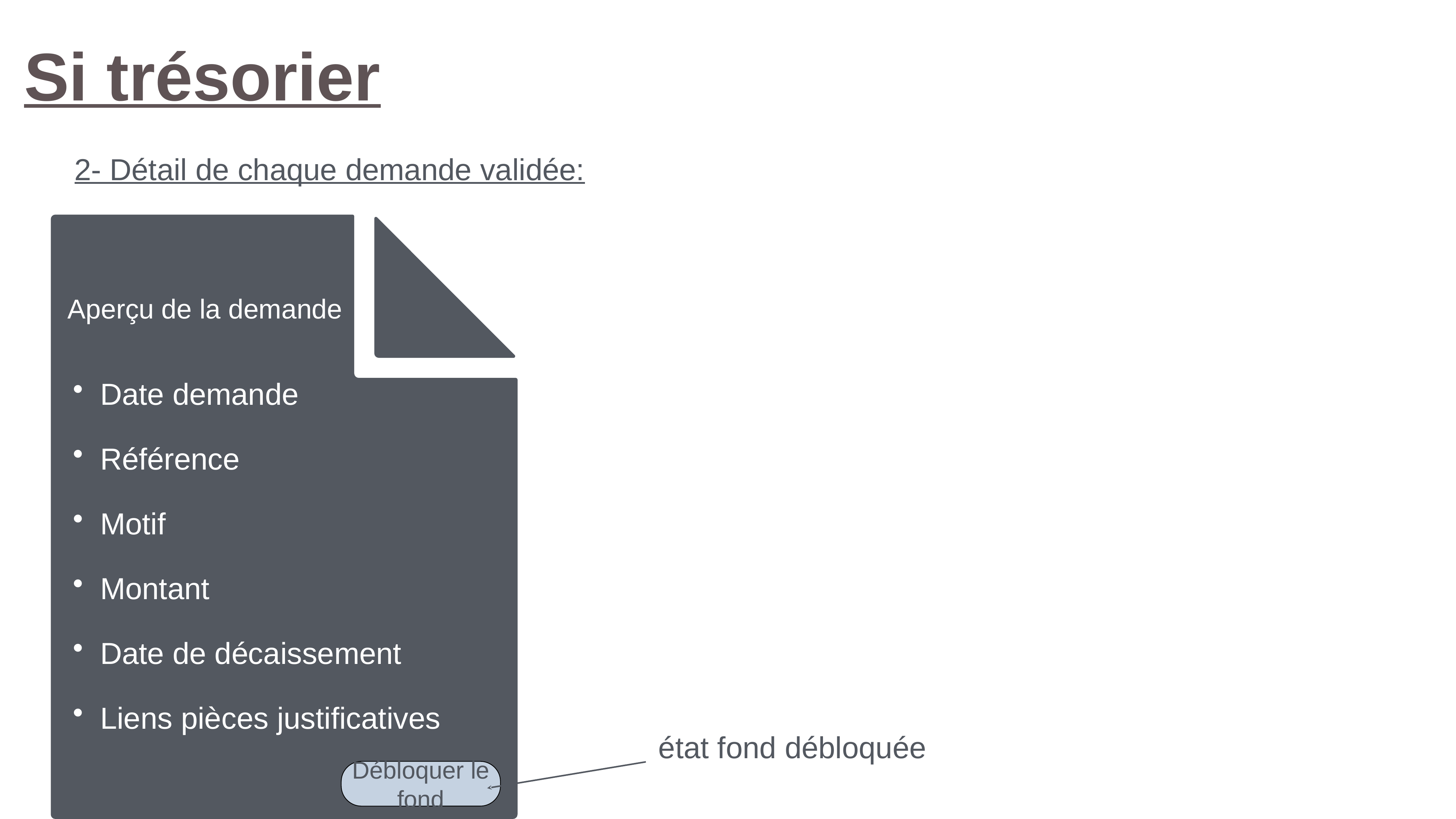

Si trésorier
2- Détail de chaque demande validée:

Aperçu de la demande
Date demande
Référence
Motif
Montant
Date de décaissement
Liens pièces justificatives
état fond débloquée
Débloquer le fond